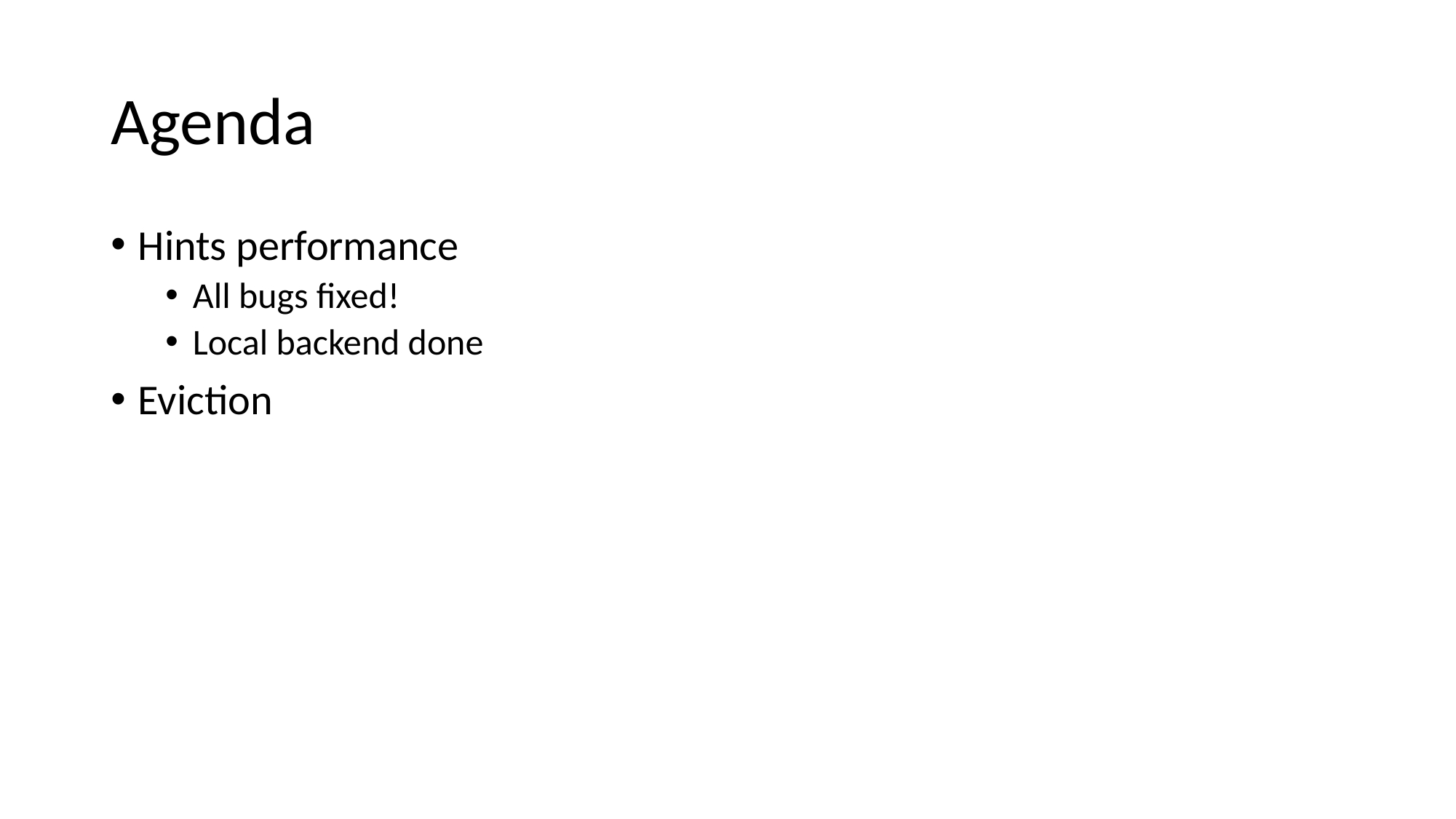

# Agenda
Hints performance
All bugs fixed!
Local backend done
Eviction